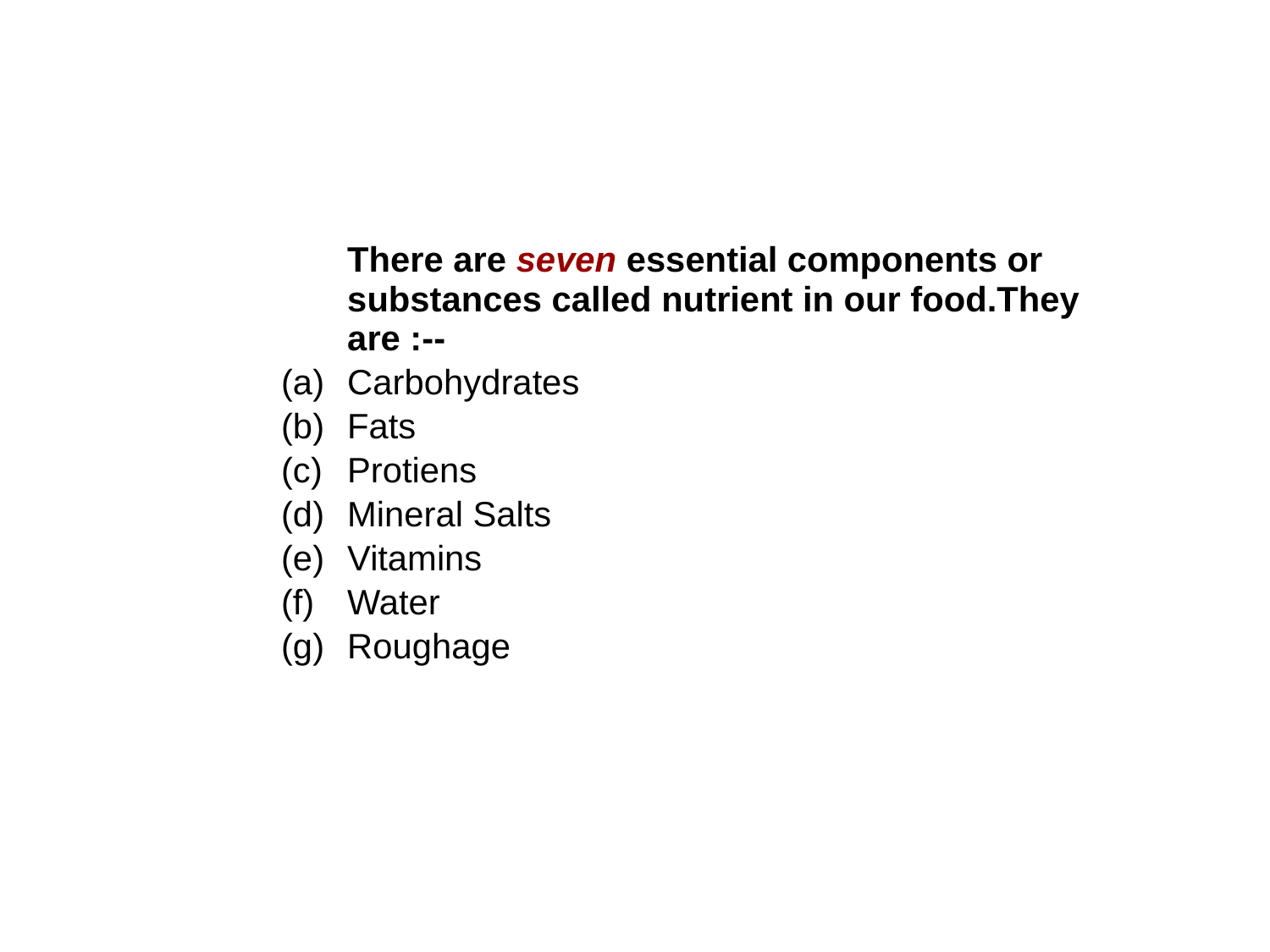

|  | There are seven essential components or substances called nutrient in our food.They are :-- |
| --- | --- |
| (a) | Carbohydrates |
| (b) | Fats |
| (c) | Protiens |
| (d) | Mineral Salts |
| (e) | Vitamins |
| (f) | Water |
| (g) | Roughage |